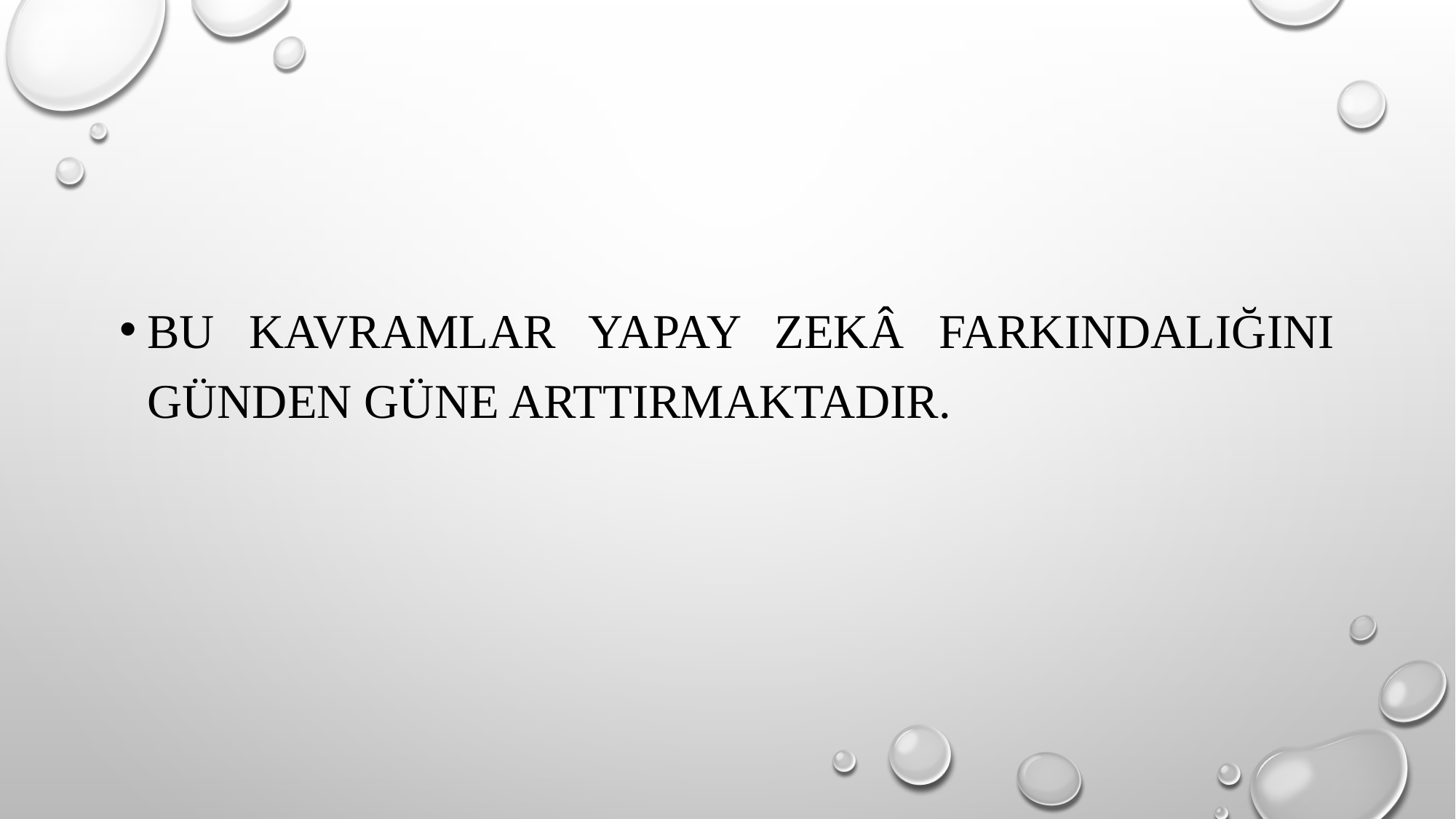

Bu kavramlar Yapay Zekâ farkındalığını günden güne arttırmaktadır.